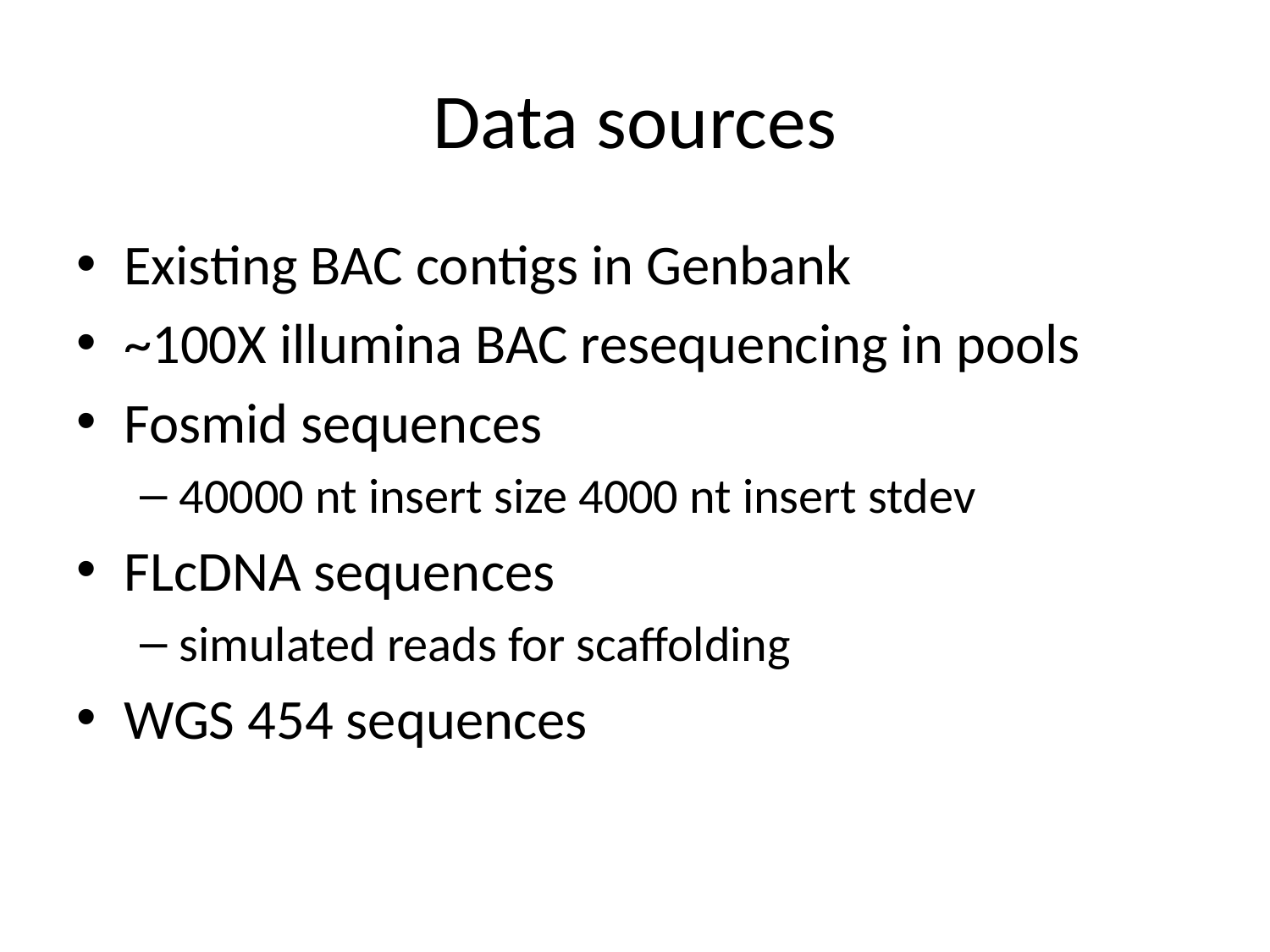

# Data sources
Existing BAC contigs in Genbank
~100X illumina BAC resequencing in pools
Fosmid sequences
40000 nt insert size 4000 nt insert stdev
FLcDNA sequences
simulated reads for scaffolding
WGS 454 sequences